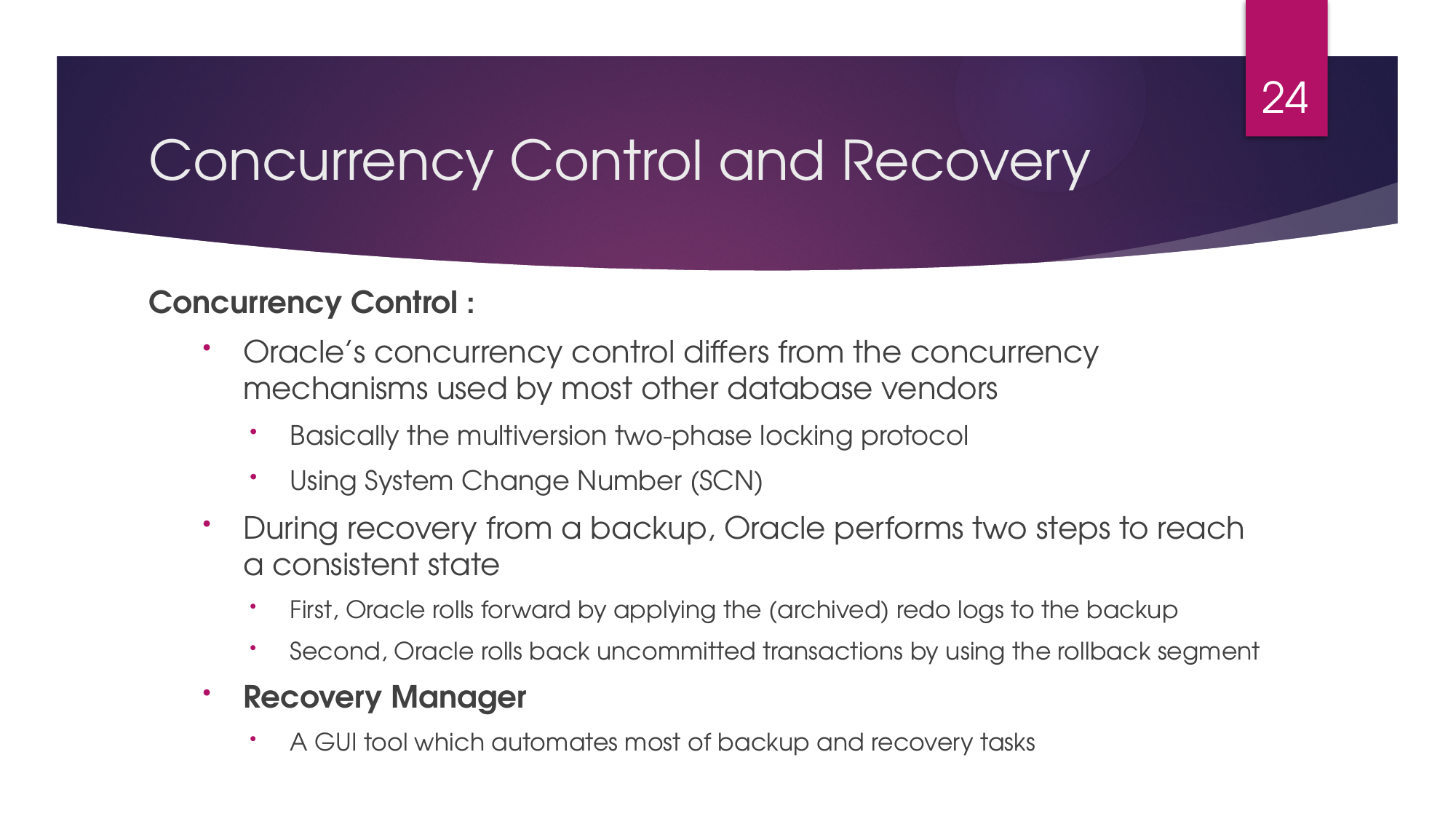

24
# Concurrency Control and Recovery
Concurrency Control :
Oracle’s concurrency control differs from the concurrency mechanisms used by most other database vendors
Basically the multiversion two-phase locking protocol
Using System Change Number (SCN)
During recovery from a backup, Oracle performs two steps to reach a consistent state
First, Oracle rolls forward by applying the (archived) redo logs to the backup
Second, Oracle rolls back uncommitted transactions by using the rollback segment
Recovery Manager
A GUI tool which automates most of backup and recovery tasks